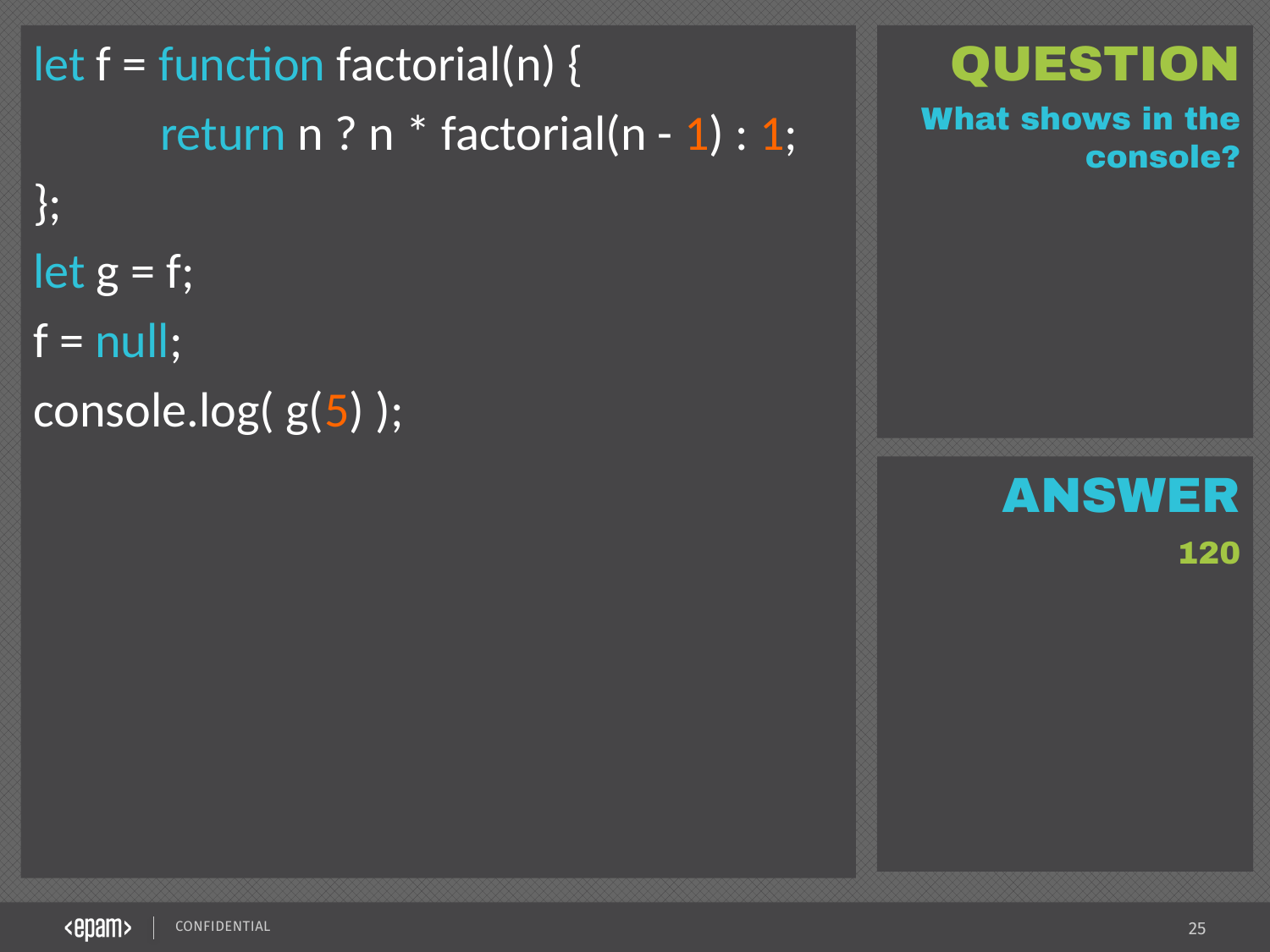

let f = function factorial(n) {
	return n ? n * factorial(n - 1) : 1;
};
let g = f;
f = null;
console.log( g(5) );
What shows in the console?

120